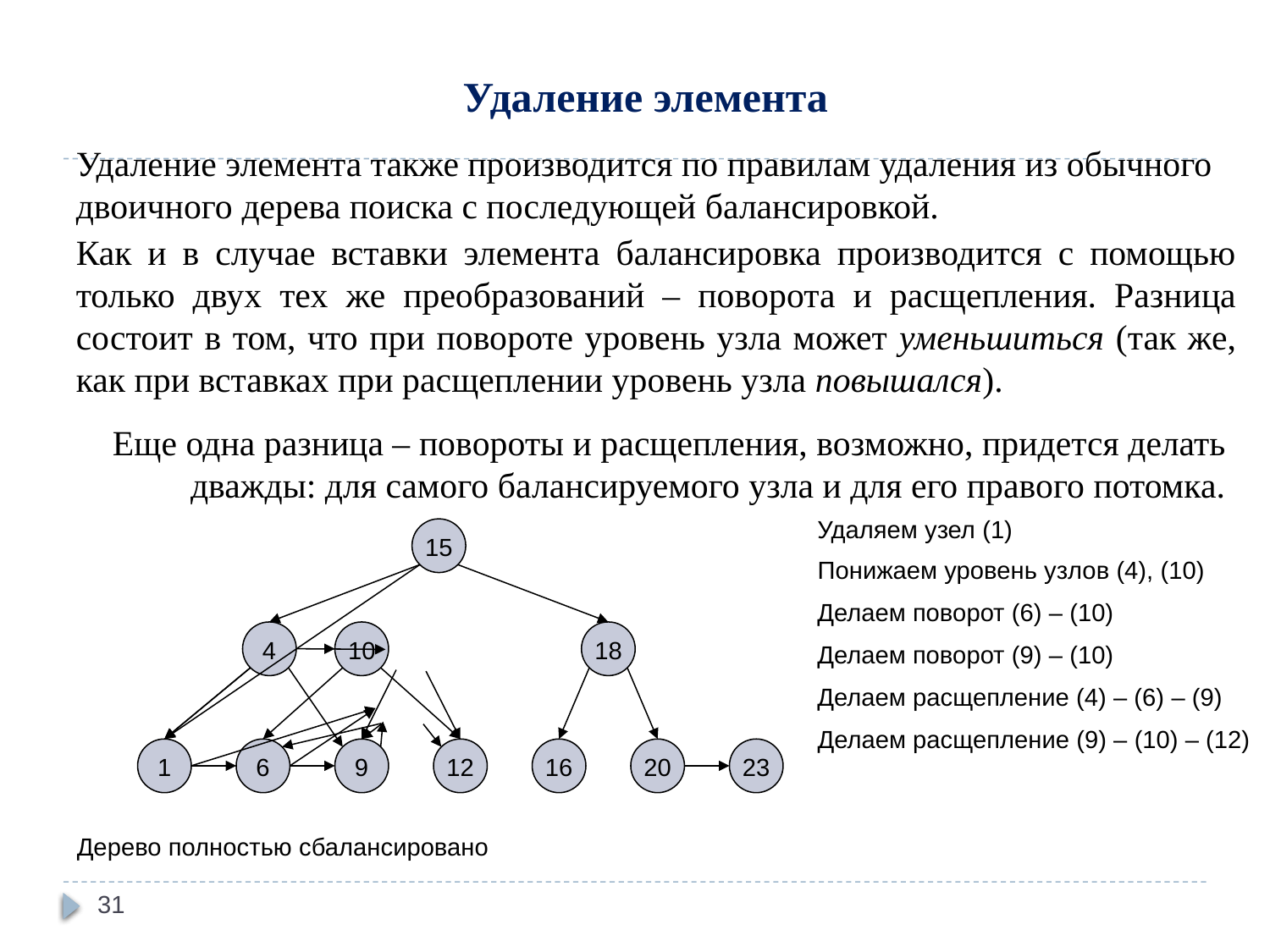

# Удаление элемента
Удаление элемента также производится по правилам удаления из обычного двоичного дерева поиска с последующей балансировкой.
Как и в случае вставки элемента балансировка производится с помощью только двух тех же преобразований – поворота и расщепления. Разница состоит в том, что при повороте уровень узла может уменьшиться (так же, как при вставках при расщеплении уровень узла повышался).
Еще одна разница – повороты и расщепления, возможно, придется делать дважды: для самого балансируемого узла и для его правого потомка.
Удаляем узел (1)
15
Понижаем уровень узлов (4), (10)
Делаем поворот (6) – (10)
4
10
18
Делаем поворот (9) – (10)
Делаем расщепление (4) – (6) – (9)
Делаем расщепление (9) – (10) – (12)
1
6
9
12
16
20
23
Дерево полностью сбалансировано
31